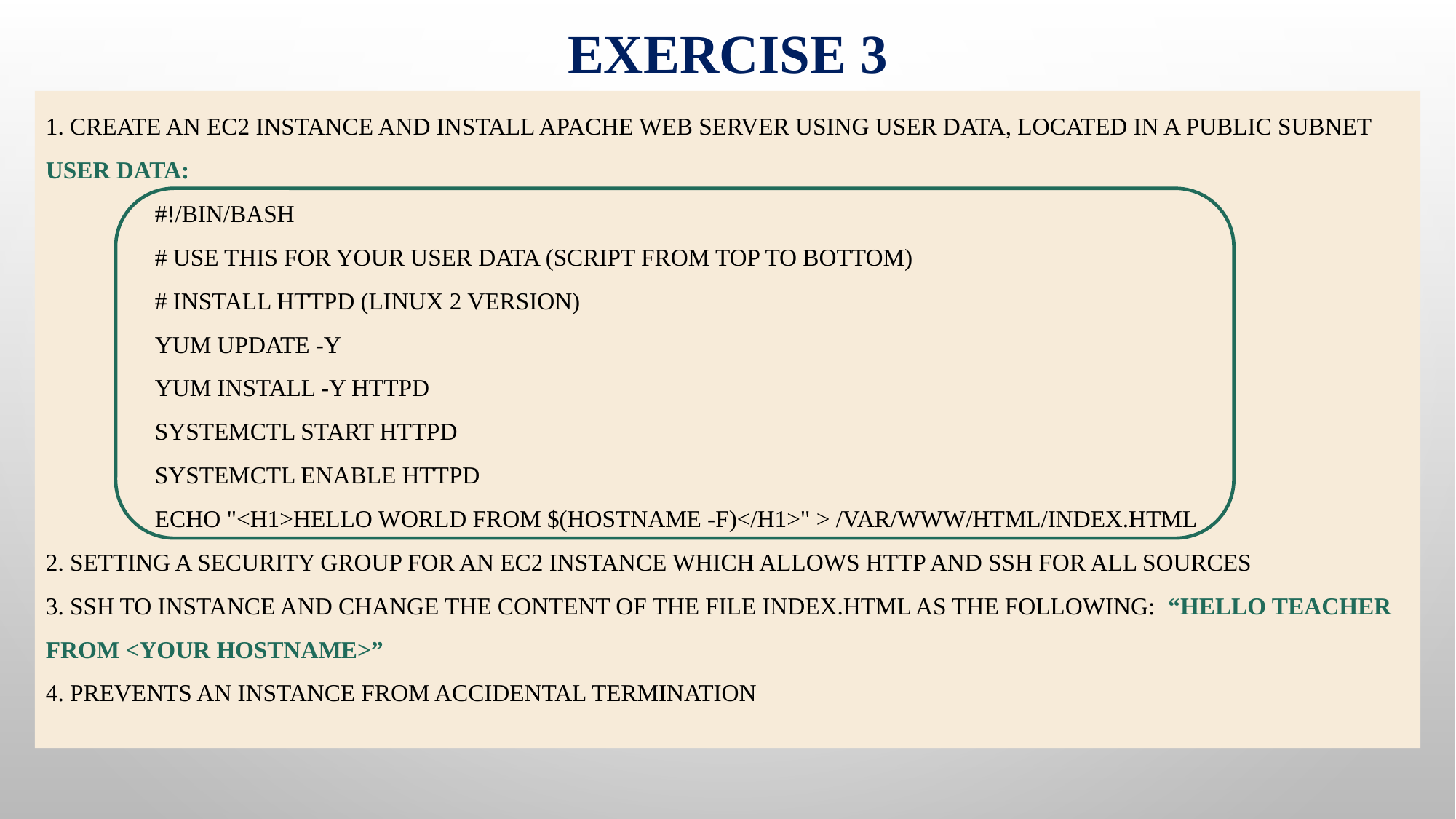

# Exercise 3
1. Create an EC2 instance and install Apache web server using User Data, located in a public subnet
User Data:
	#!/bin/bash
	# Use this for your user data (script from top to bottom)
	# install httpd (Linux 2 version)
	yum update -y
	yum install -y httpd
	systemctl start httpd
	systemctl enable httpd
	echo "<h1>Hello World from $(hostname -f)</h1>" > /var/www/html/index.html
2. Setting a Security group for an EC2 instance which allows HTTP and SSH for all sources
3. SSH to instance and change the content of the file index.html as the following:  “Hello Teacher from <your hostname>”
4. Prevents an instance from accidental termination